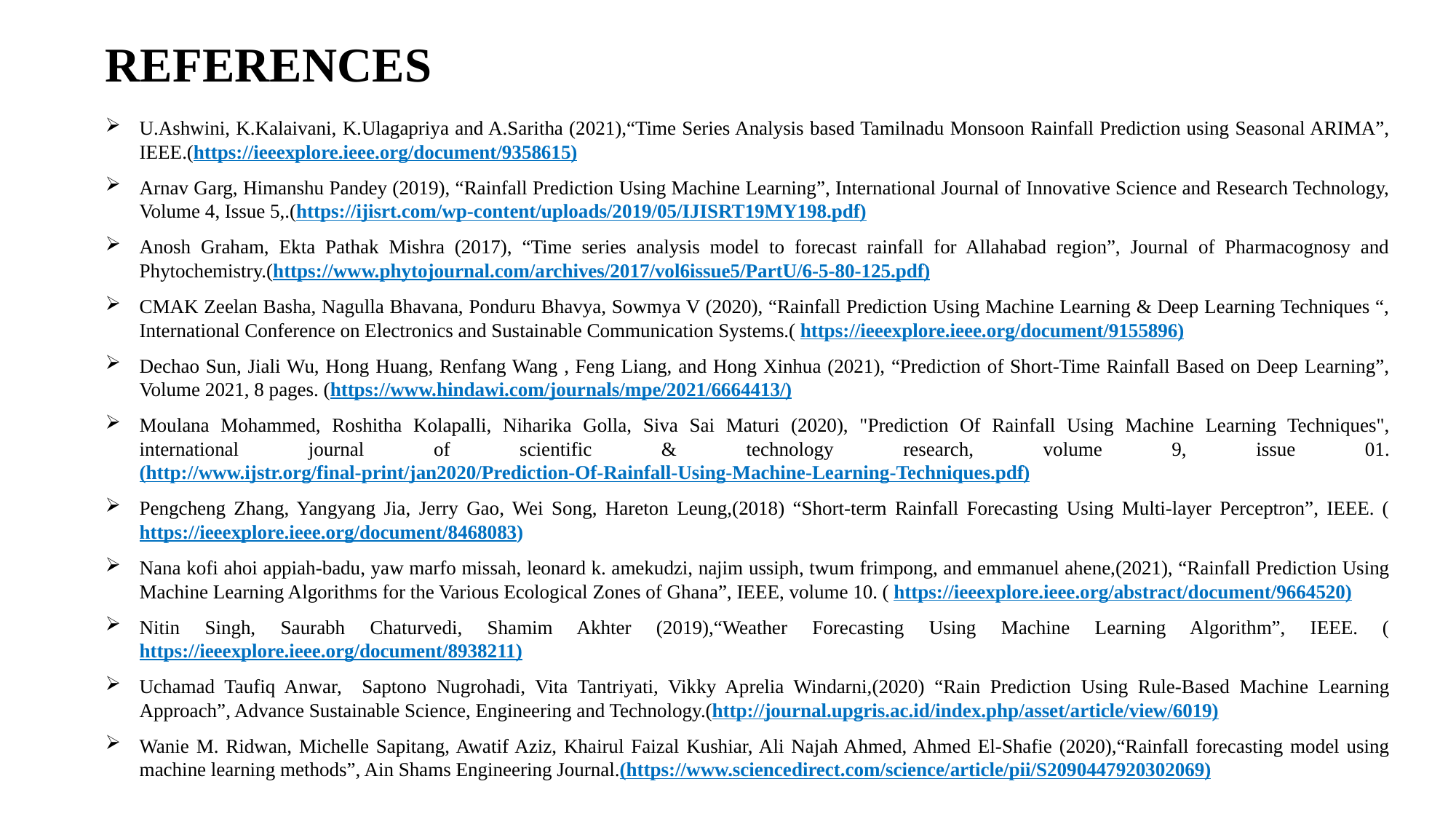

REFERENCES

U.Ashwini, K.Kalaivani, K.Ulagapriya and A.Saritha (2021),“Time Series Analysis based Tamilnadu Monsoon Rainfall Prediction using Seasonal ARIMA”, IEEE.(https://ieeexplore.ieee.org/document/9358615)
Arnav Garg, Himanshu Pandey (2019), “Rainfall Prediction Using Machine Learning”, International Journal of Innovative Science and Research Technology, Volume 4, Issue 5,.(https://ijisrt.com/wp-content/uploads/2019/05/IJISRT19MY198.pdf)
Anosh Graham, Ekta Pathak Mishra (2017), “Time series analysis model to forecast rainfall for Allahabad region”, Journal of Pharmacognosy and Phytochemistry.(https://www.phytojournal.com/archives/2017/vol6issue5/PartU/6-5-80-125.pdf)
CMAK Zeelan Basha, Nagulla Bhavana, Ponduru Bhavya, Sowmya V (2020), “Rainfall Prediction Using Machine Learning & Deep Learning Techniques “, International Conference on Electronics and Sustainable Communication Systems.( https://ieeexplore.ieee.org/document/9155896)
Dechao Sun, Jiali Wu, Hong Huang, Renfang Wang , Feng Liang, and Hong Xinhua (2021), “Prediction of Short-Time Rainfall Based on Deep Learning”, Volume 2021, 8 pages. (https://www.hindawi.com/journals/mpe/2021/6664413/)
Moulana Mohammed, Roshitha Kolapalli, Niharika Golla, Siva Sai Maturi (2020), "Prediction Of Rainfall Using Machine Learning Techniques", international journal of scientific & technology research, volume 9, issue 01.(http://www.ijstr.org/final-print/jan2020/Prediction-Of-Rainfall-Using-Machine-Learning-Techniques.pdf)
Pengcheng Zhang, Yangyang Jia, Jerry Gao, Wei Song, Hareton Leung,(2018) “Short-term Rainfall Forecasting Using Multi-layer Perceptron”, IEEE. (https://ieeexplore.ieee.org/document/8468083)
Nana kofi ahoi appiah-badu, yaw marfo missah, leonard k. amekudzi, najim ussiph, twum frimpong, and emmanuel ahene,(2021), “Rainfall Prediction Using Machine Learning Algorithms for the Various Ecological Zones of Ghana”, IEEE, volume 10. ( https://ieeexplore.ieee.org/abstract/document/9664520)
Nitin Singh, Saurabh Chaturvedi, Shamim Akhter (2019),“Weather Forecasting Using Machine Learning Algorithm”, IEEE. (https://ieeexplore.ieee.org/document/8938211)
Uchamad Taufiq Anwar,  Saptono Nugrohadi, Vita Tantriyati, Vikky Aprelia Windarni,(2020) “Rain Prediction Using Rule-Based Machine Learning Approach”, Advance Sustainable Science, Engineering and Technology.(http://journal.upgris.ac.id/index.php/asset/article/view/6019)
Wanie M. Ridwan, Michelle Sapitang, Awatif Aziz, Khairul Faizal Kushiar, Ali Najah Ahmed, Ahmed El-Shafie (2020),“Rainfall forecasting model using machine learning methods”, Ain Shams Engineering Journal.(https://www.sciencedirect.com/science/article/pii/S2090447920302069)